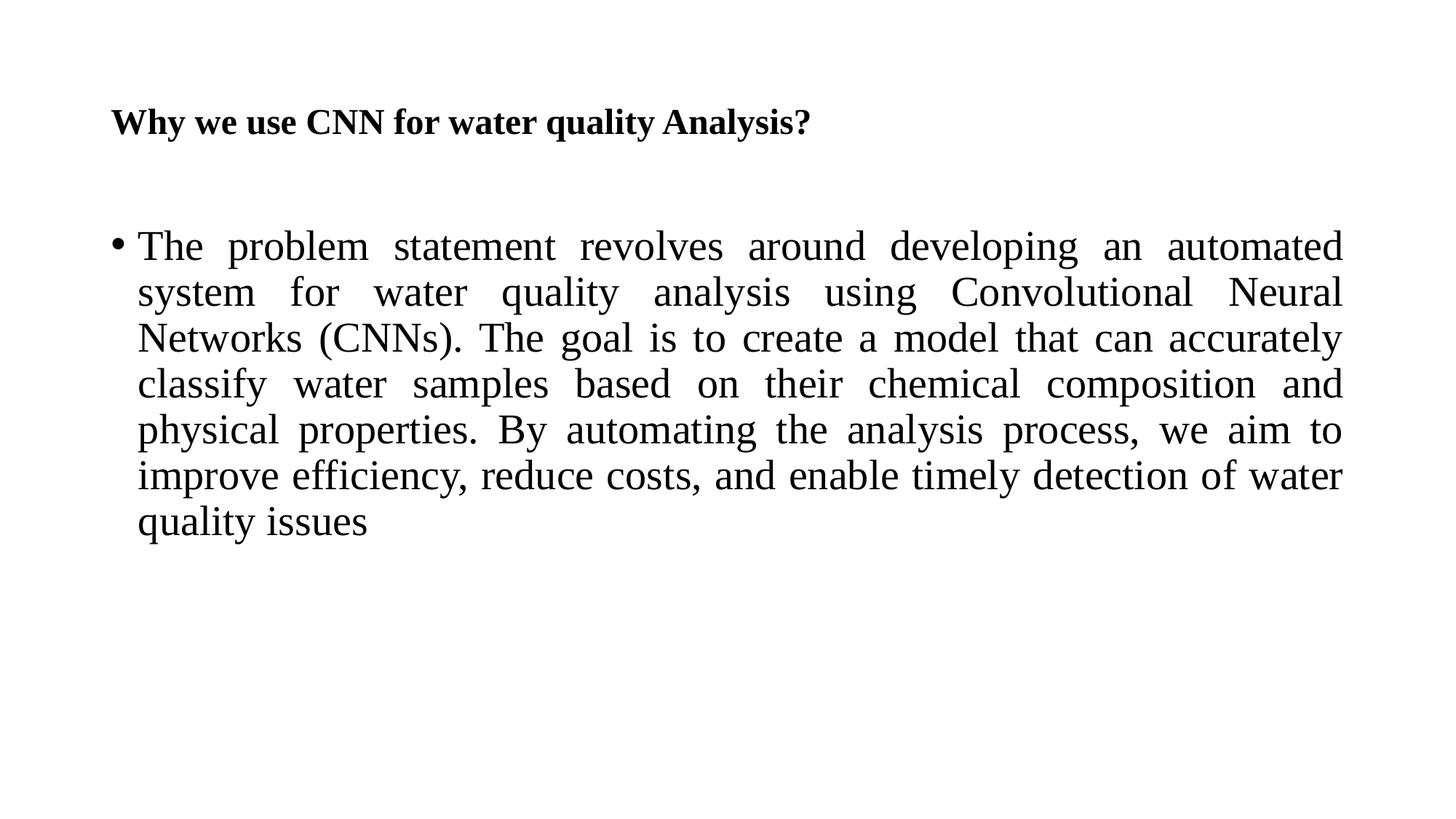

# Why we use CNN for water quality Analysis?
The problem statement revolves around developing an automated system for water quality analysis using Convolutional Neural Networks (CNNs). The goal is to create a model that can accurately classify water samples based on their chemical composition and physical properties. By automating the analysis process, we aim to improve efficiency, reduce costs, and enable timely detection of water quality issues